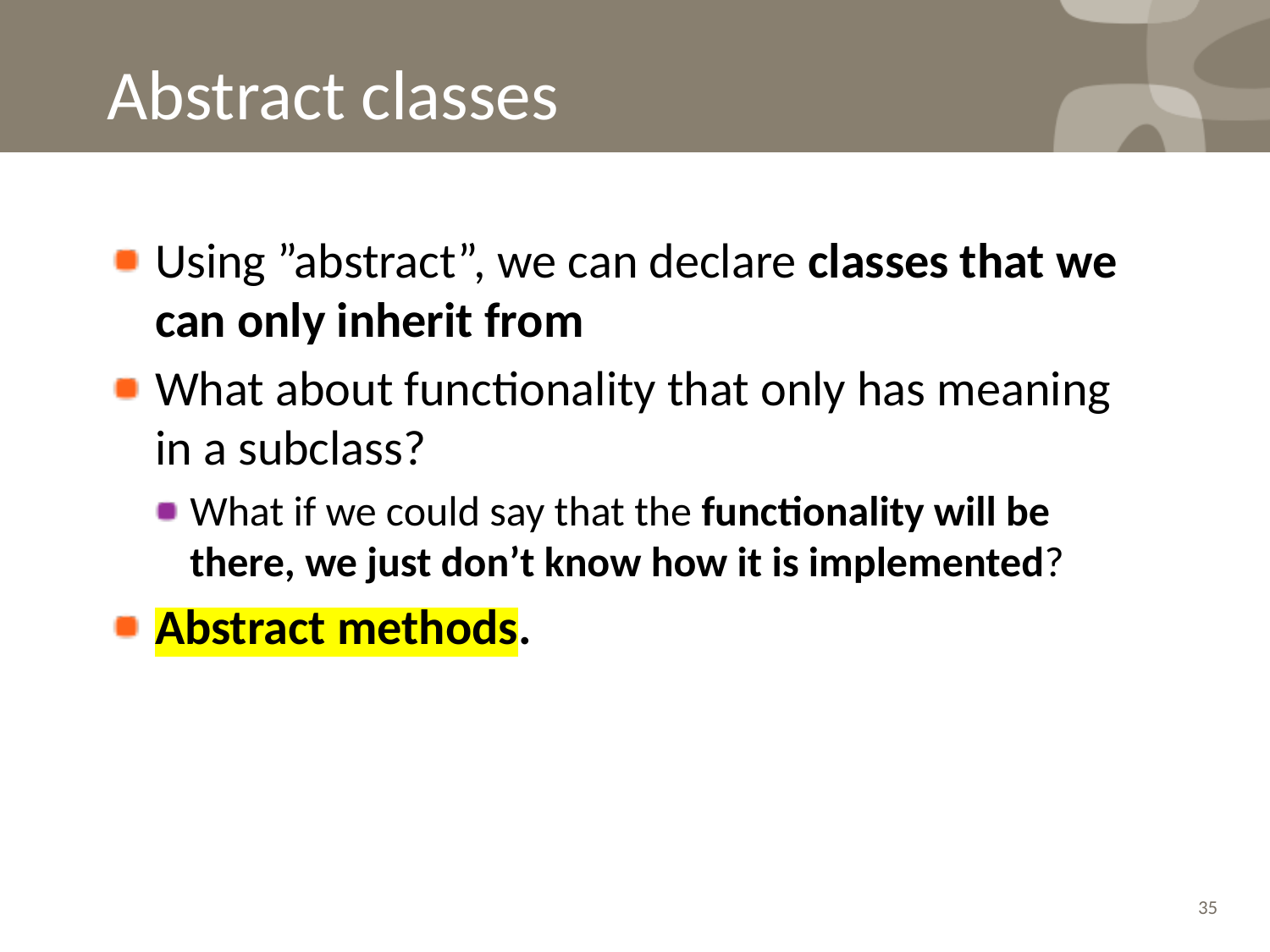

# Abstract classes
Using ”abstract”, we can declare classes that we can only inherit from
What about functionality that only has meaning in a subclass?
What if we could say that the functionality will be there, we just don’t know how it is implemented?
Abstract methods.
35